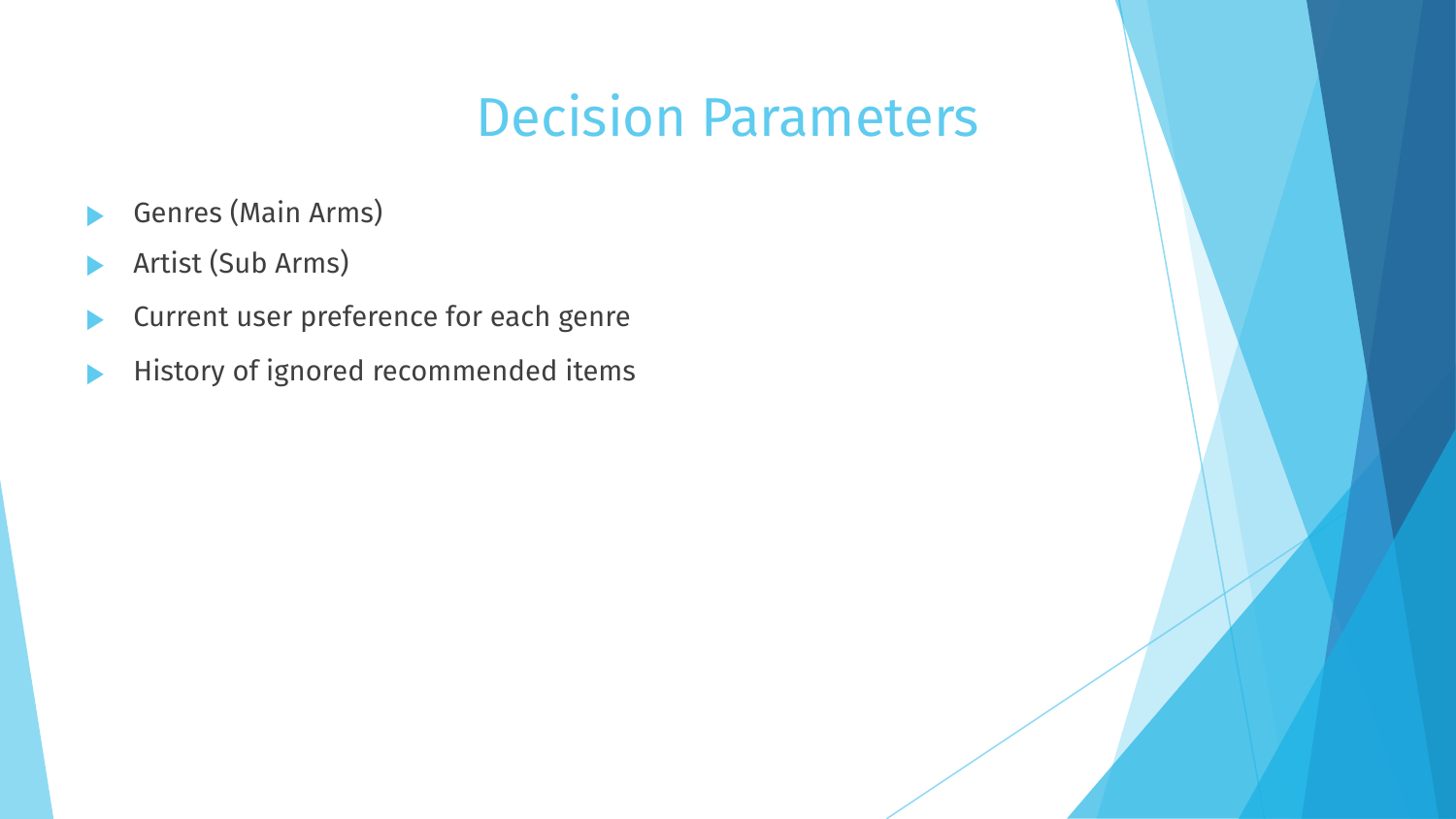

# Decision Parameters
Genres (Main Arms)
Artist (Sub Arms)
Current user preference for each genre
History of ignored recommended items